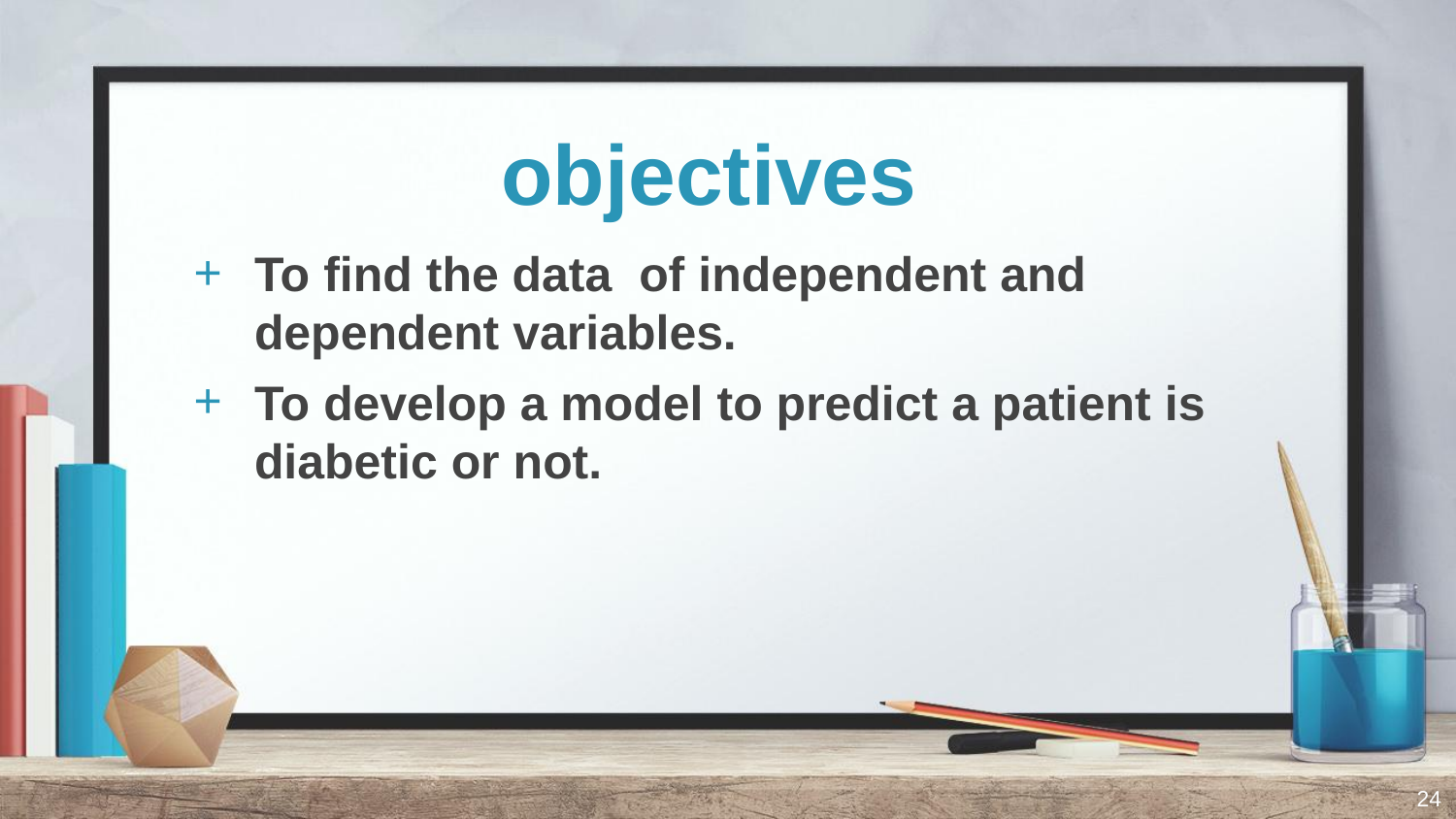

# objectives
To find the data  of independent and dependent variables.
To develop a model to predict a patient is diabetic or not.
24